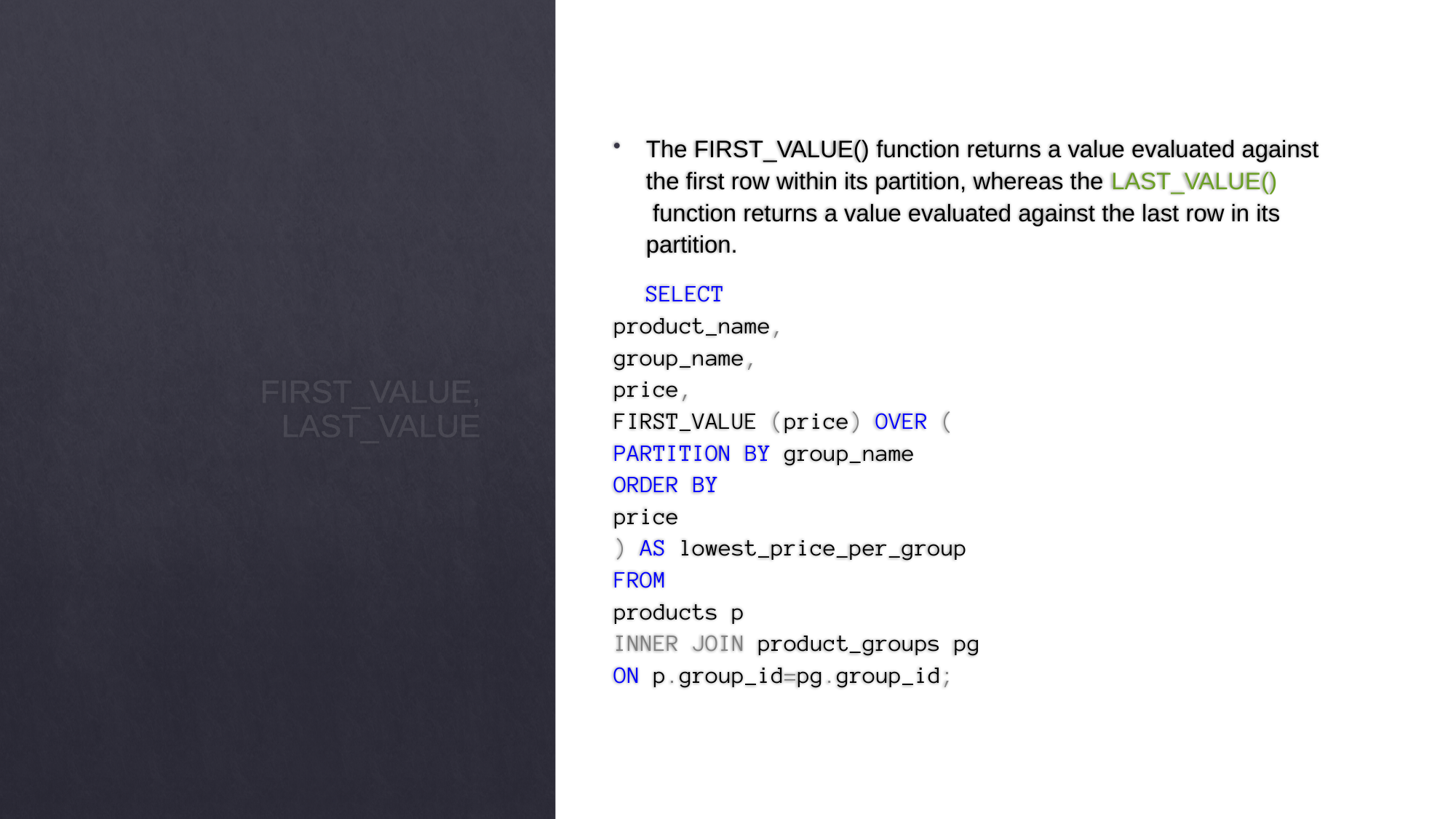

The FIRST_VALUE() function returns a value evaluated against the first row within its partition, whereas the LAST_VALUE() function returns a value evaluated against the last row in its partition.
SELECT
	product_name,
	group_name,
	price,
	FIRST_VALUE (price) OVER (
	PARTITION BY group_name
	ORDER BY
	price
	) AS lowest_price_per_group
	FROM
	products p
	INNER JOIN product_groups pg
	ON p.group_id=pg.group_id;
# FIRST_VALUE, LAST_VALUE